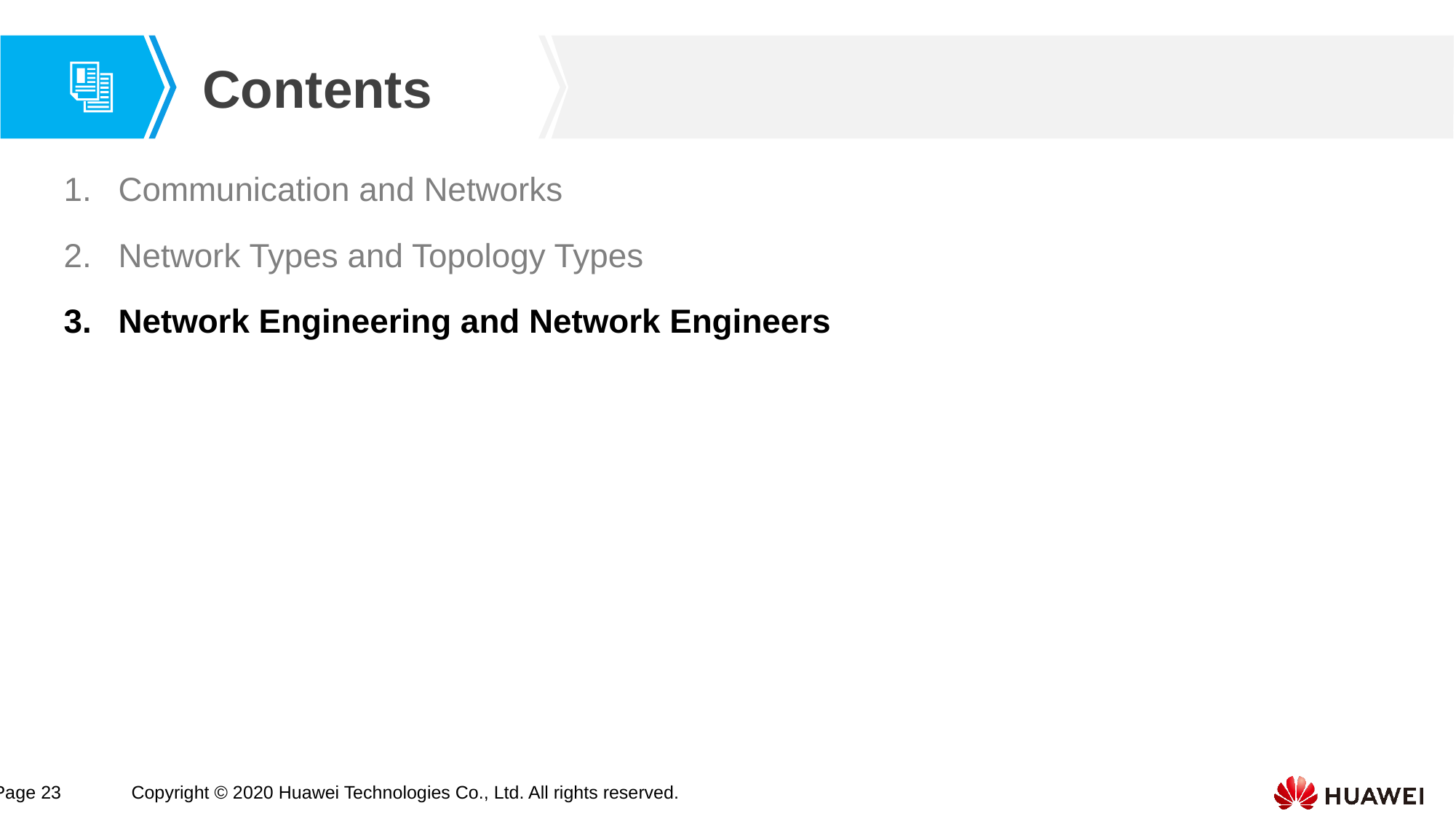

Communication and Networks
Network Types and Topology Types
Network Engineering and Network Engineers